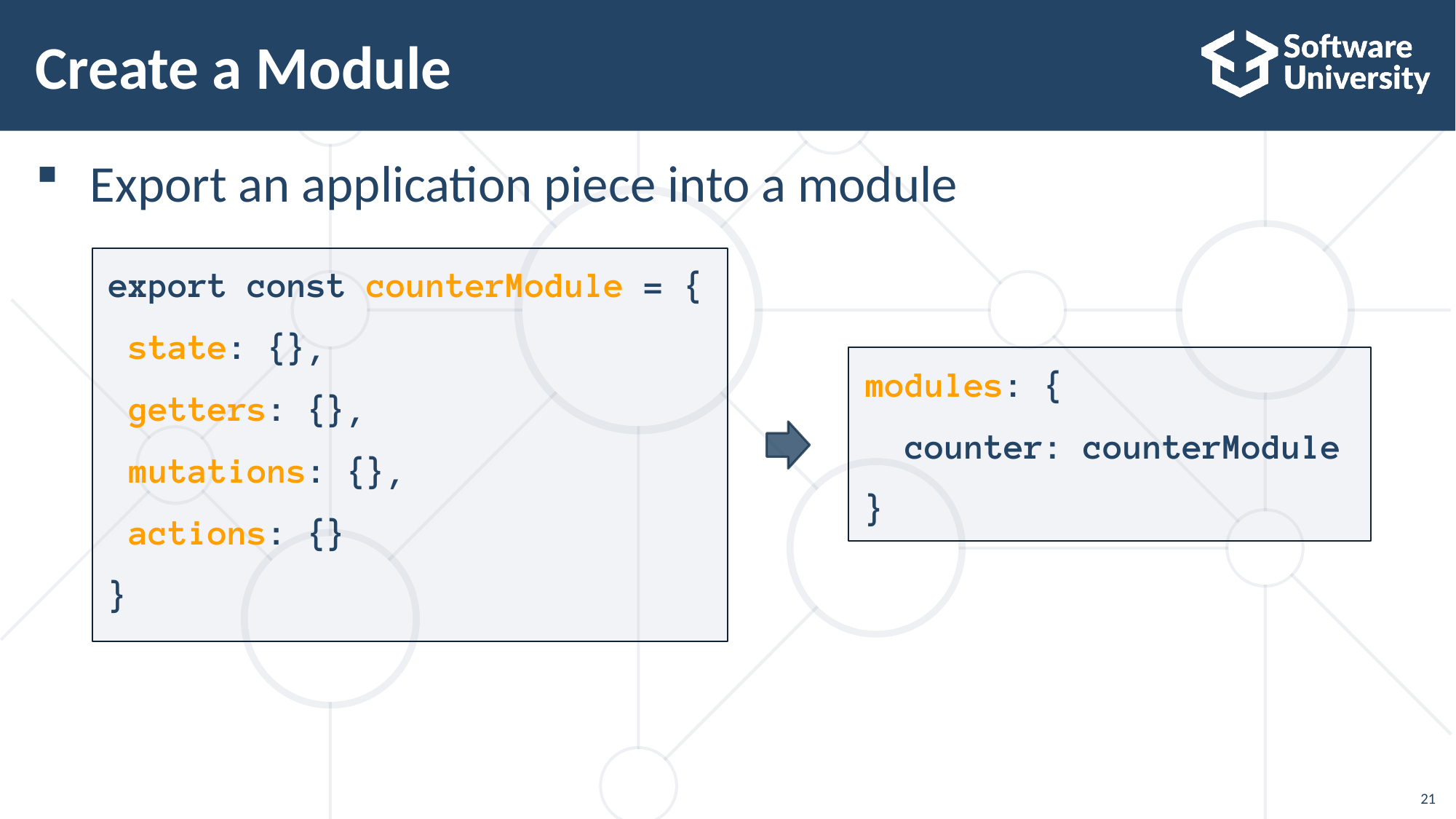

# Create a Module
Export an application piece into a module
export const counterModule = {
 state: {},
 getters: {},
 mutations: {},
 actions: {}
}
modules: {
  counter: counterModule
}

21